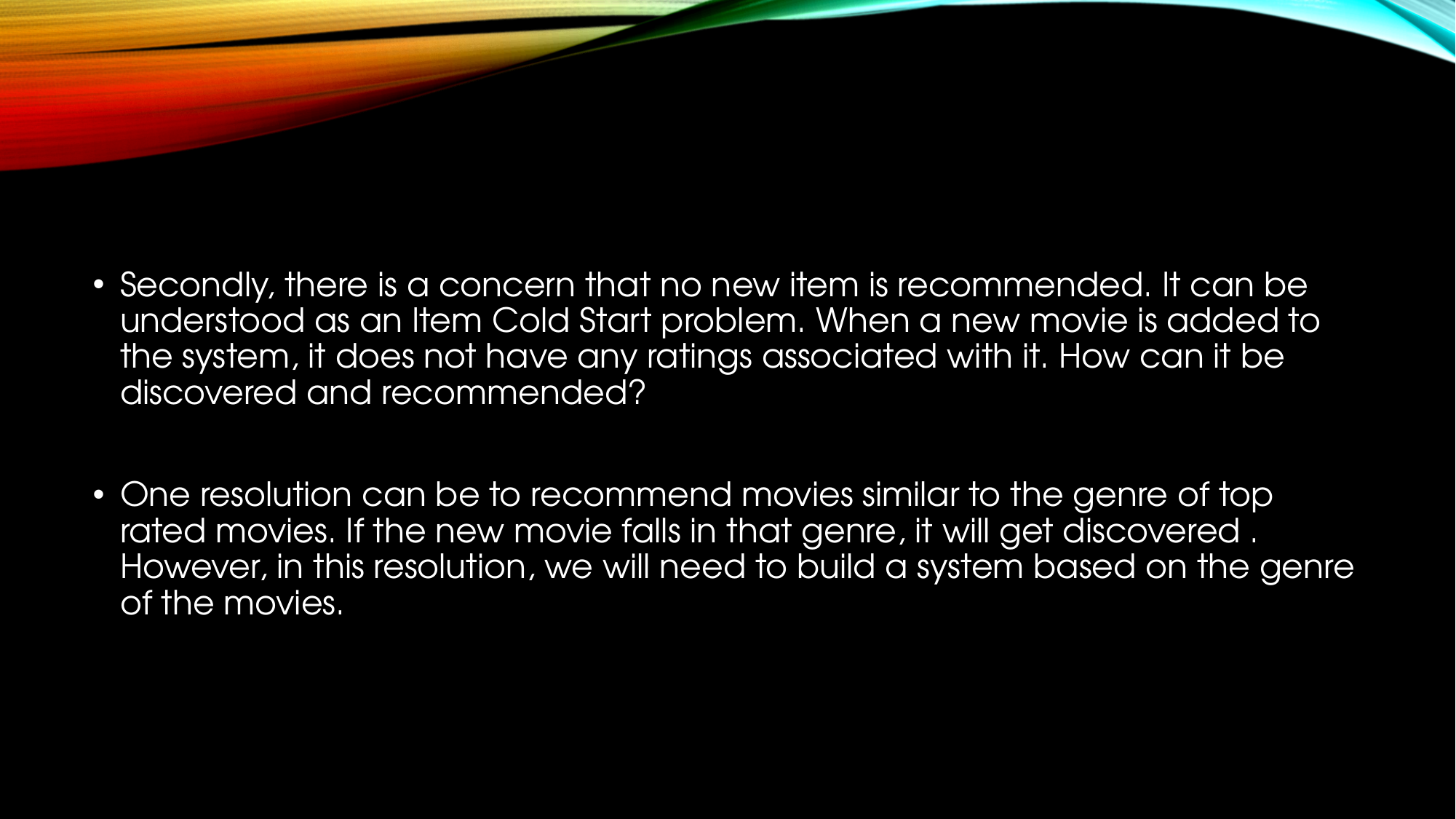

#
Secondly, there is a concern that no new item is recommended. It can be understood as an Item Cold Start problem. When a new movie is added to the system, it does not have any ratings associated with it. How can it be discovered and recommended?

One resolution can be to recommend movies similar to the genre of top rated movies. If the new movie falls in that genre, it will get discovered . However, in this resolution, we will need to build a system based on the genre of the movies.